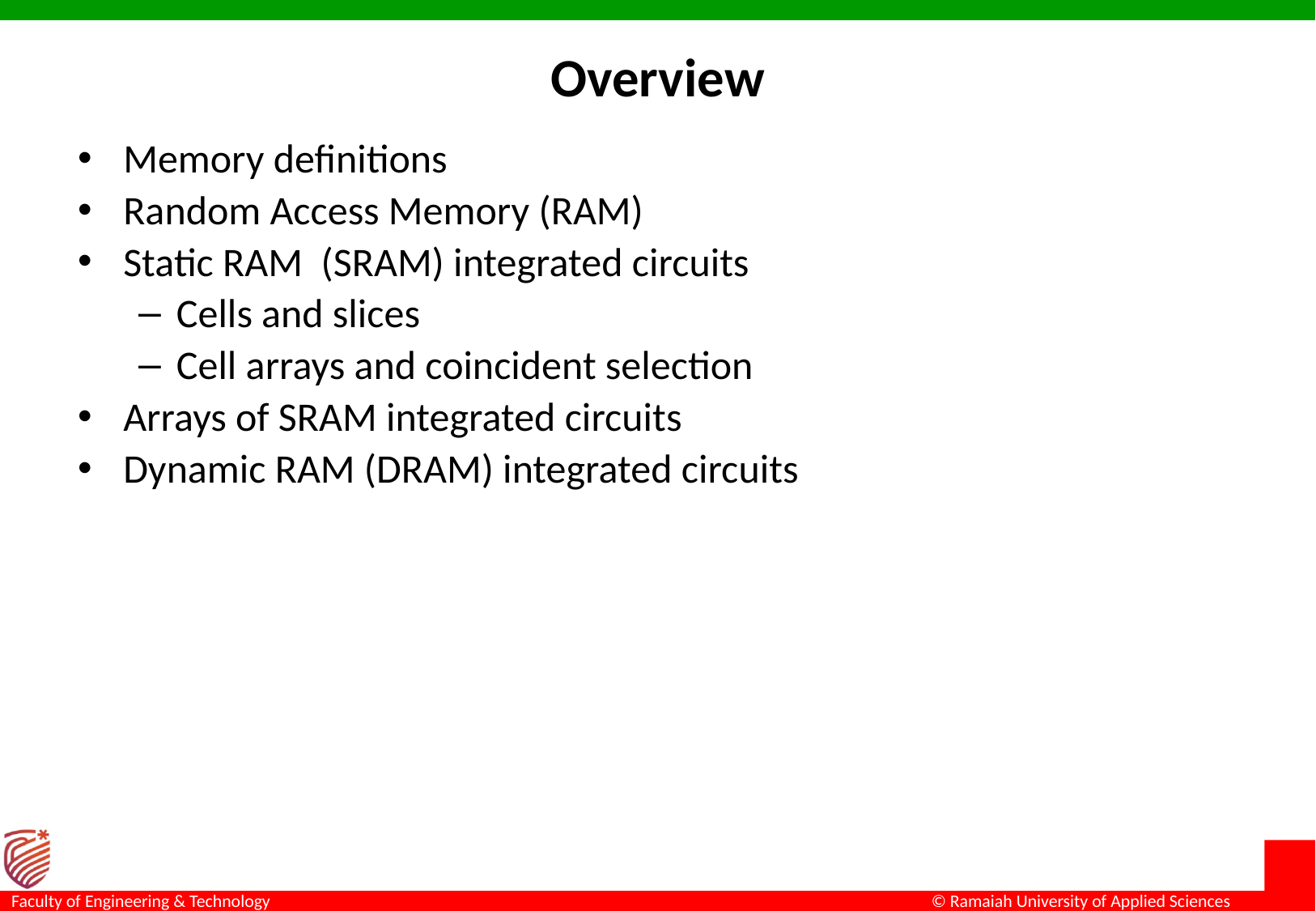

# Overview
Memory definitions
Random Access Memory (RAM)
Static RAM  (SRAM) integrated circuits
Cells and slices
Cell arrays and coincident selection
Arrays of SRAM integrated circuits
Dynamic RAM (DRAM) integrated circuits